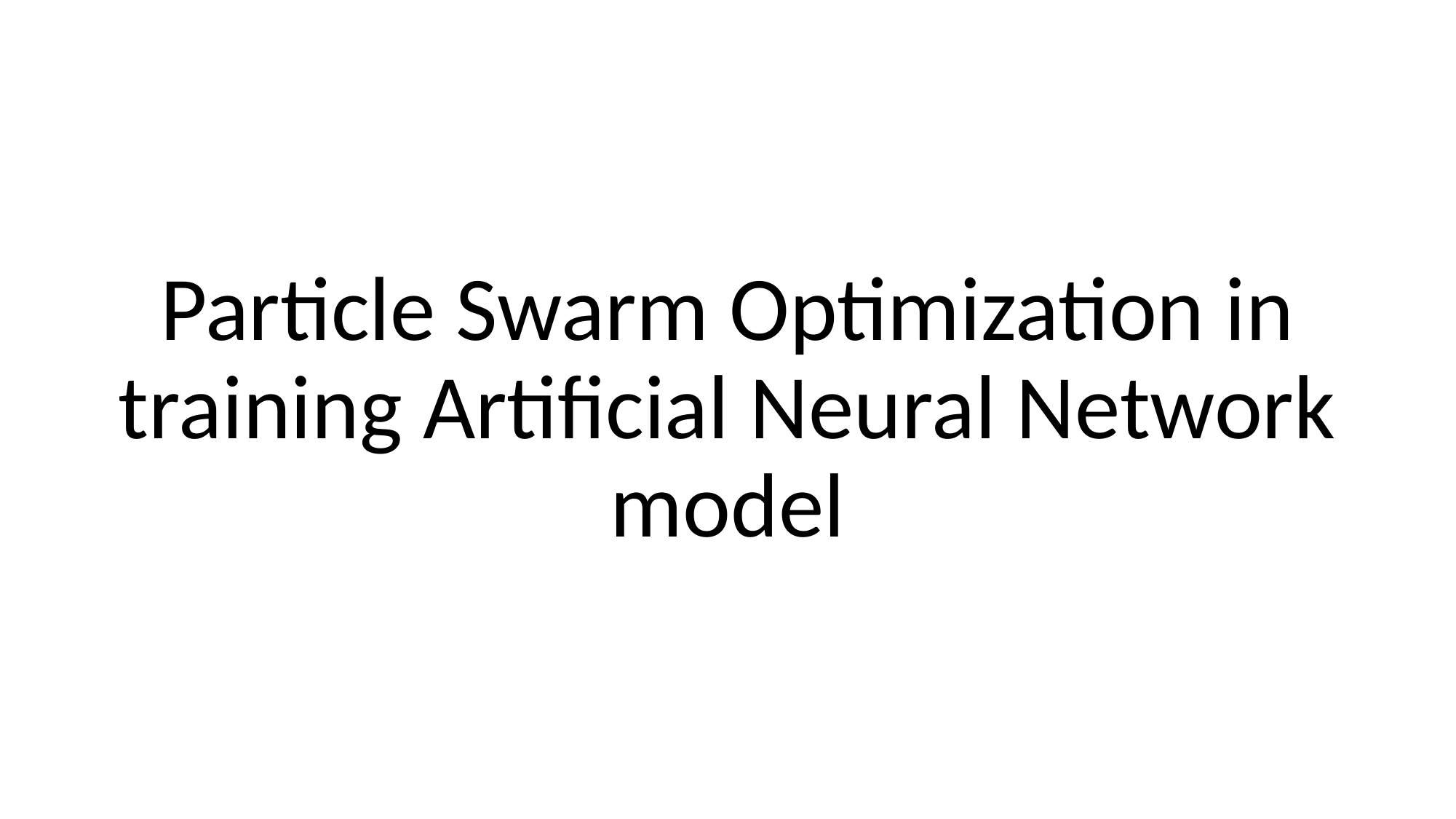

# Particle Swarm Optimization in training Artificial Neural Network model